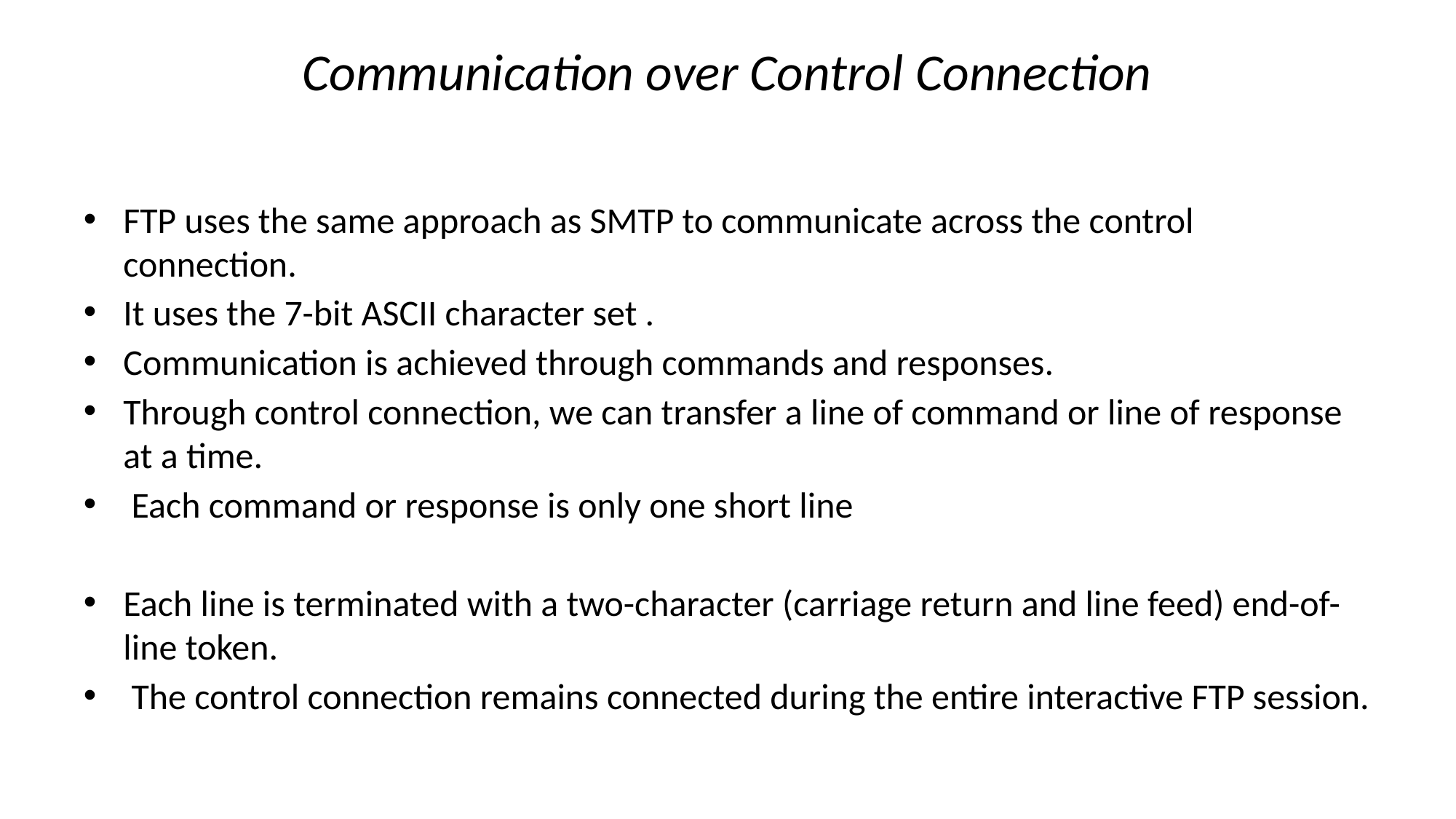

# Communication over Control Connection
FTP uses the same approach as SMTP to communicate across the control connection.
It uses the 7-bit ASCII character set .
Communication is achieved through commands and responses.
Through control connection, we can transfer a line of command or line of response at a time.
 Each command or response is only one short line

Each line is terminated with a two-character (carriage return and line feed) end-of-line token.
 The control connection remains connected during the entire interactive FTP session.